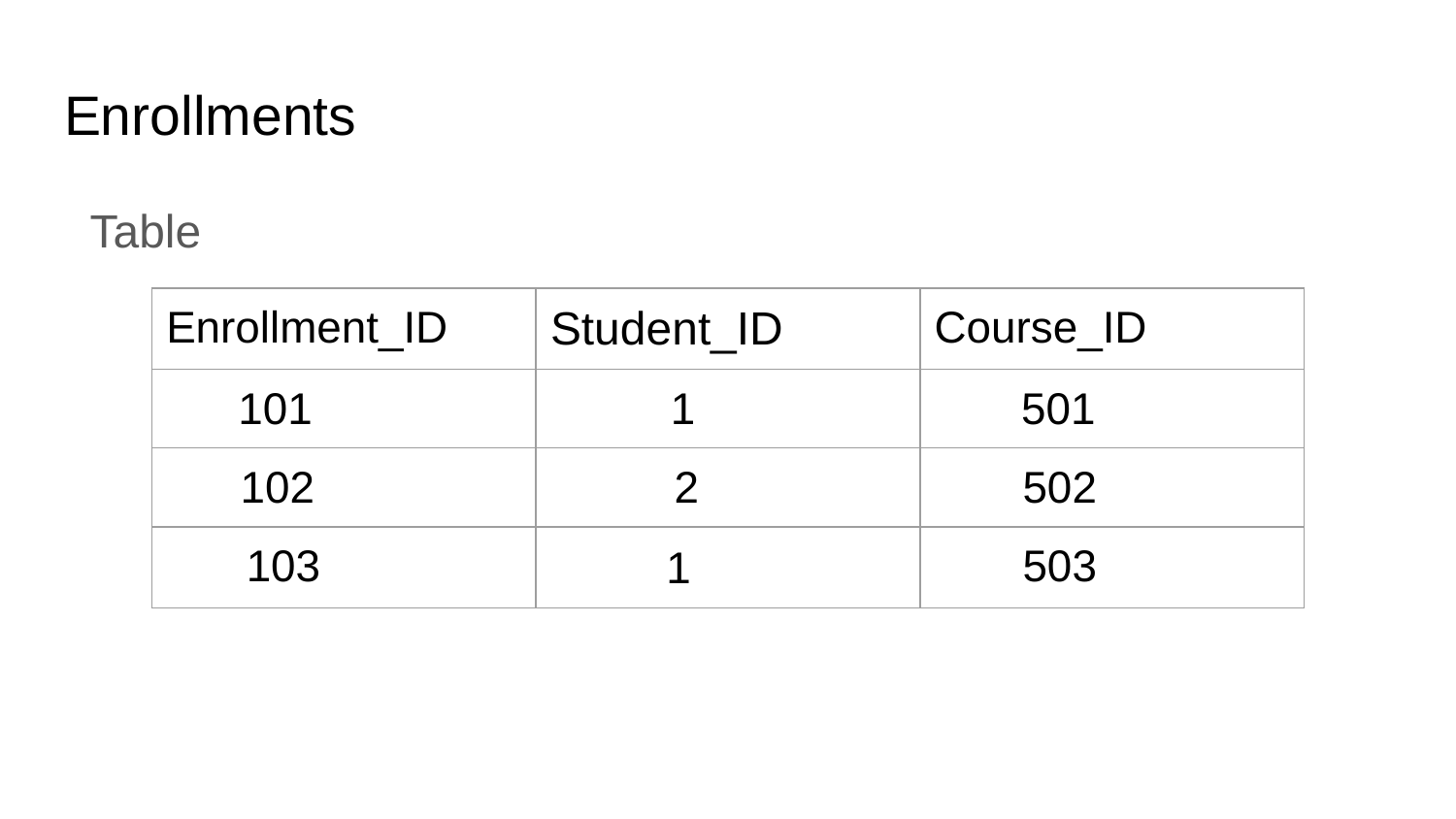

# Enrollments
  Table

| Enrollment\_ID | Student\_ID | Course\_ID |
| --- | --- | --- |
| 101 | 1 | 501 |
| 102 | 2 | 502 |
| 103 | 1 | 503 |